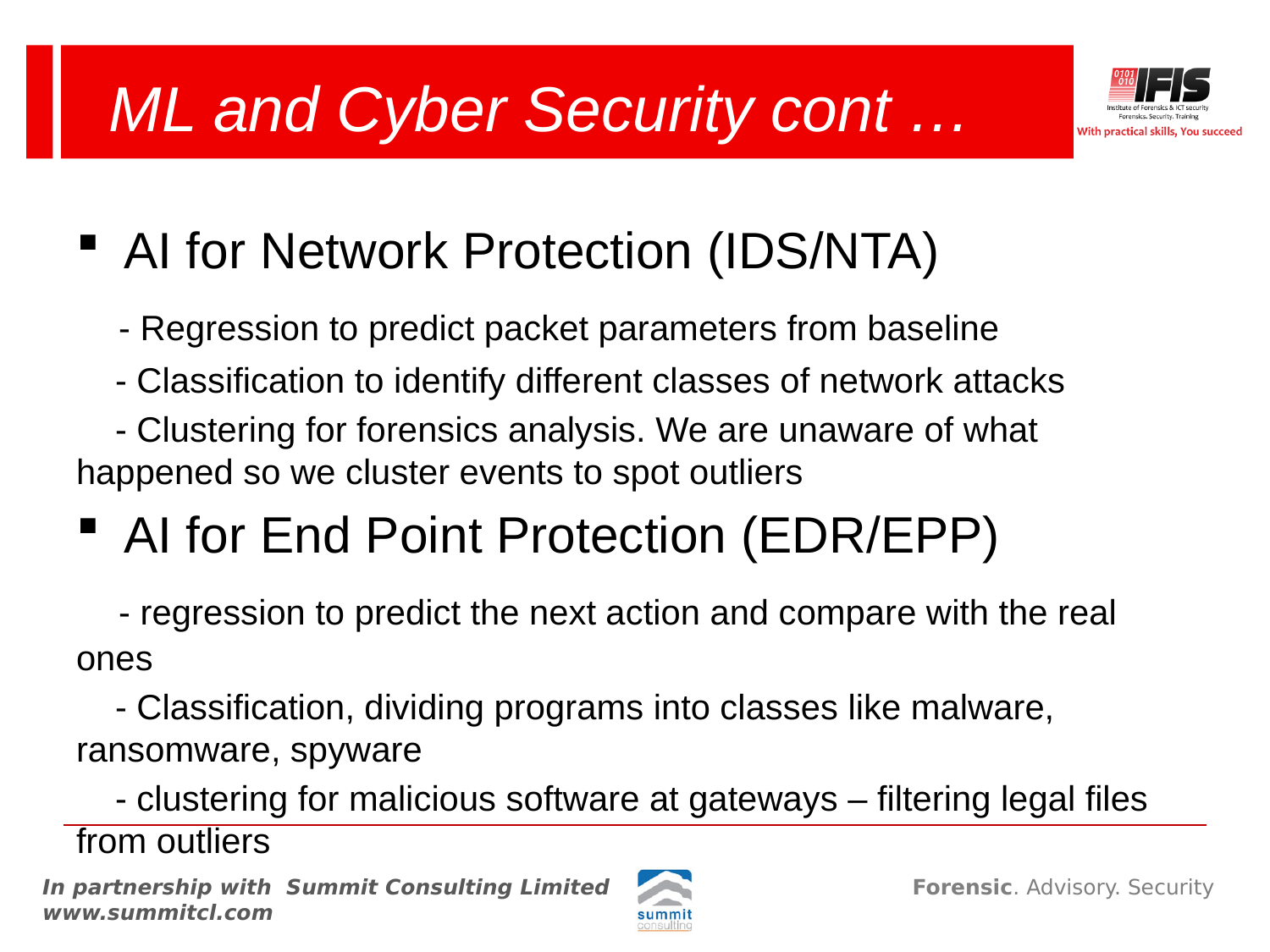

# ML and Cyber Security cont …
AI for Network Protection (IDS/NTA)
   - Regression to predict packet parameters from baseline
    - Classification to identify different classes of network attacks
    - Clustering for forensics analysis. We are unaware of what happened so we cluster events to spot outliers
AI for End Point Protection (EDR/EPP)
   - regression to predict the next action and compare with the real ones
    - Classification, dividing programs into classes like malware, ransomware, spyware
    - clustering for malicious software at gateways – filtering legal files from outliers